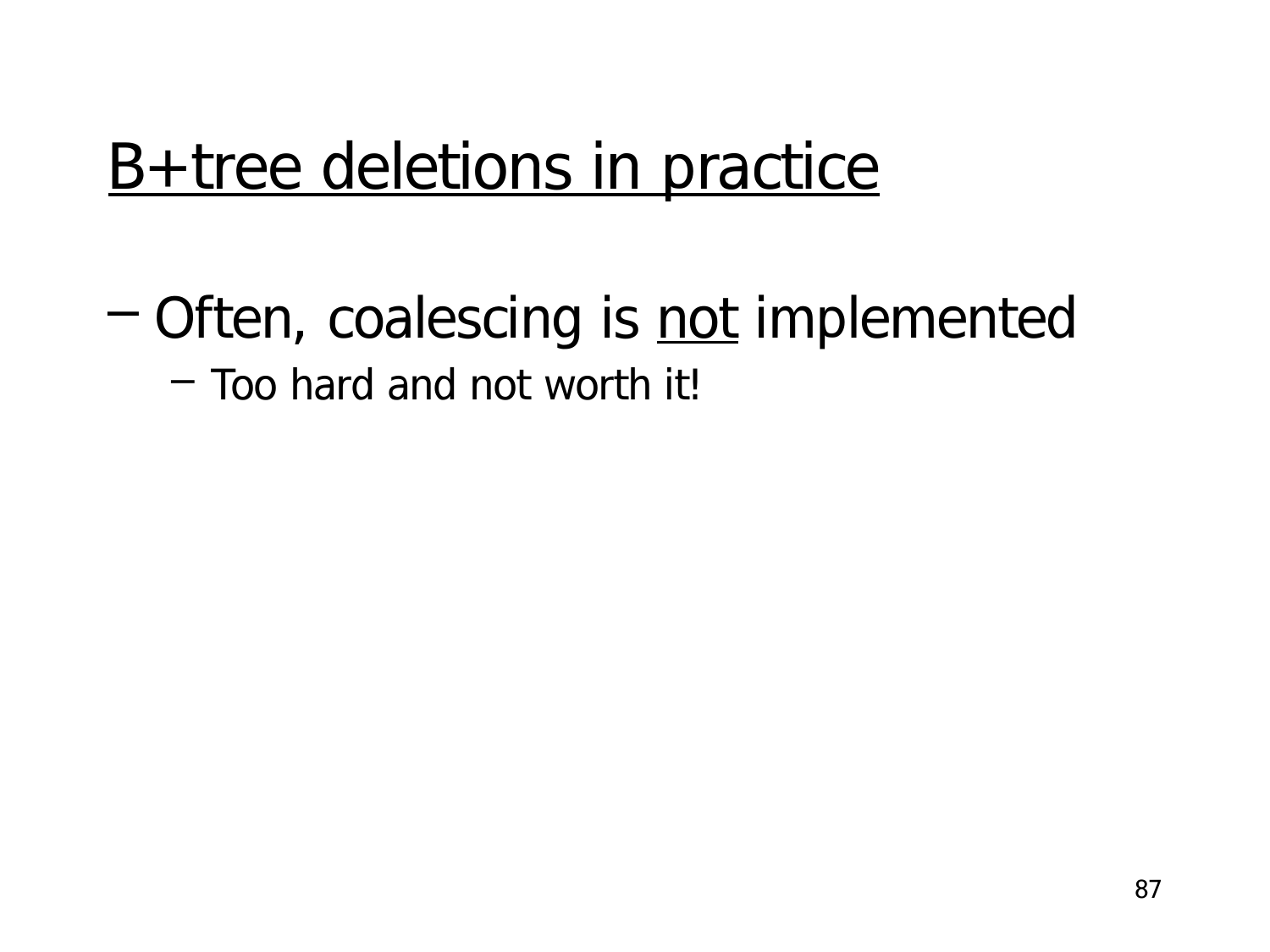

# B+tree deletions in practice
Often, coalescing is not implemented
Too hard and not worth it!
87